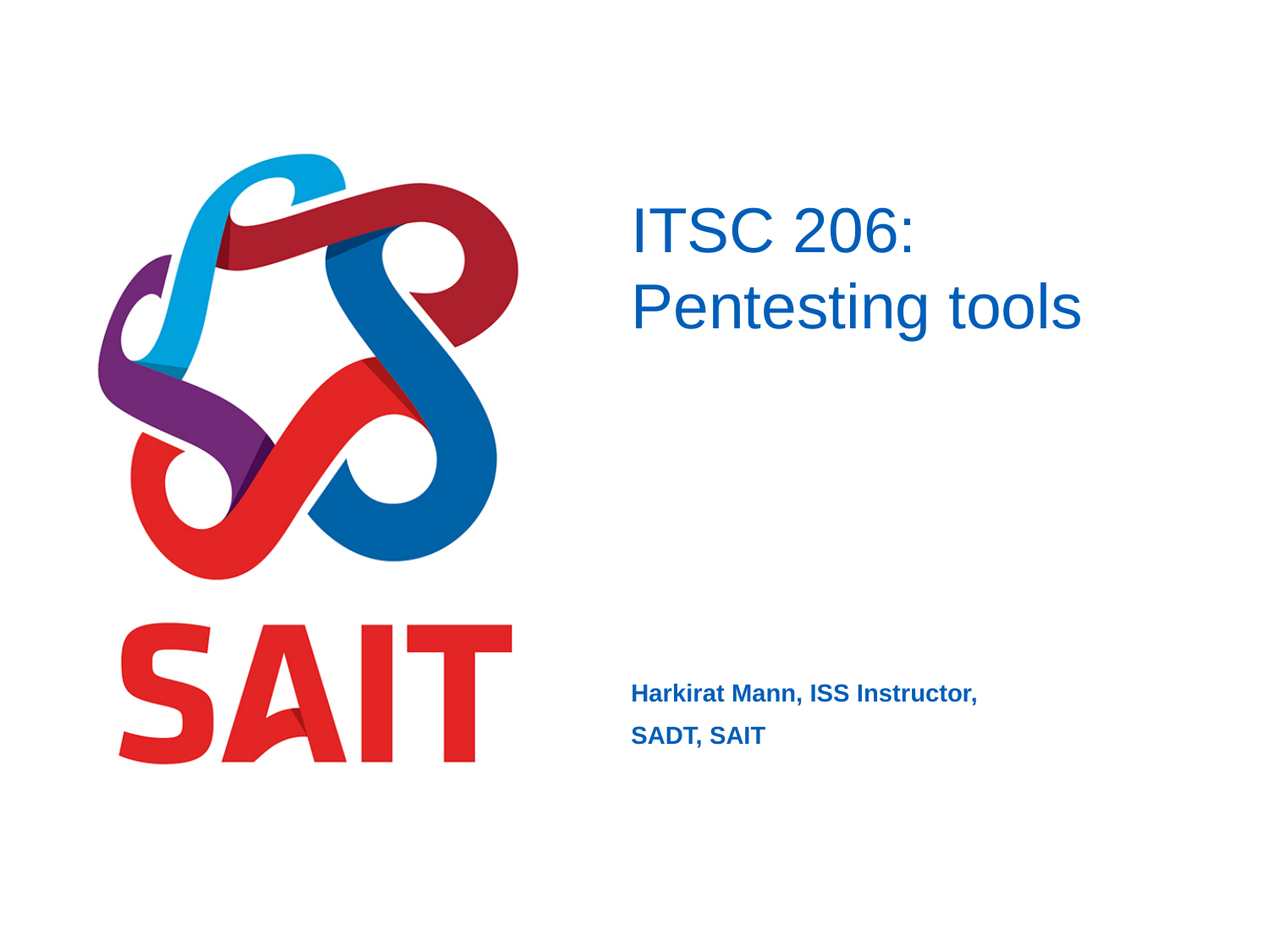

# ITSC 206: Pentesting tools
Harkirat Mann, ISS Instructor,
SADT, SAIT